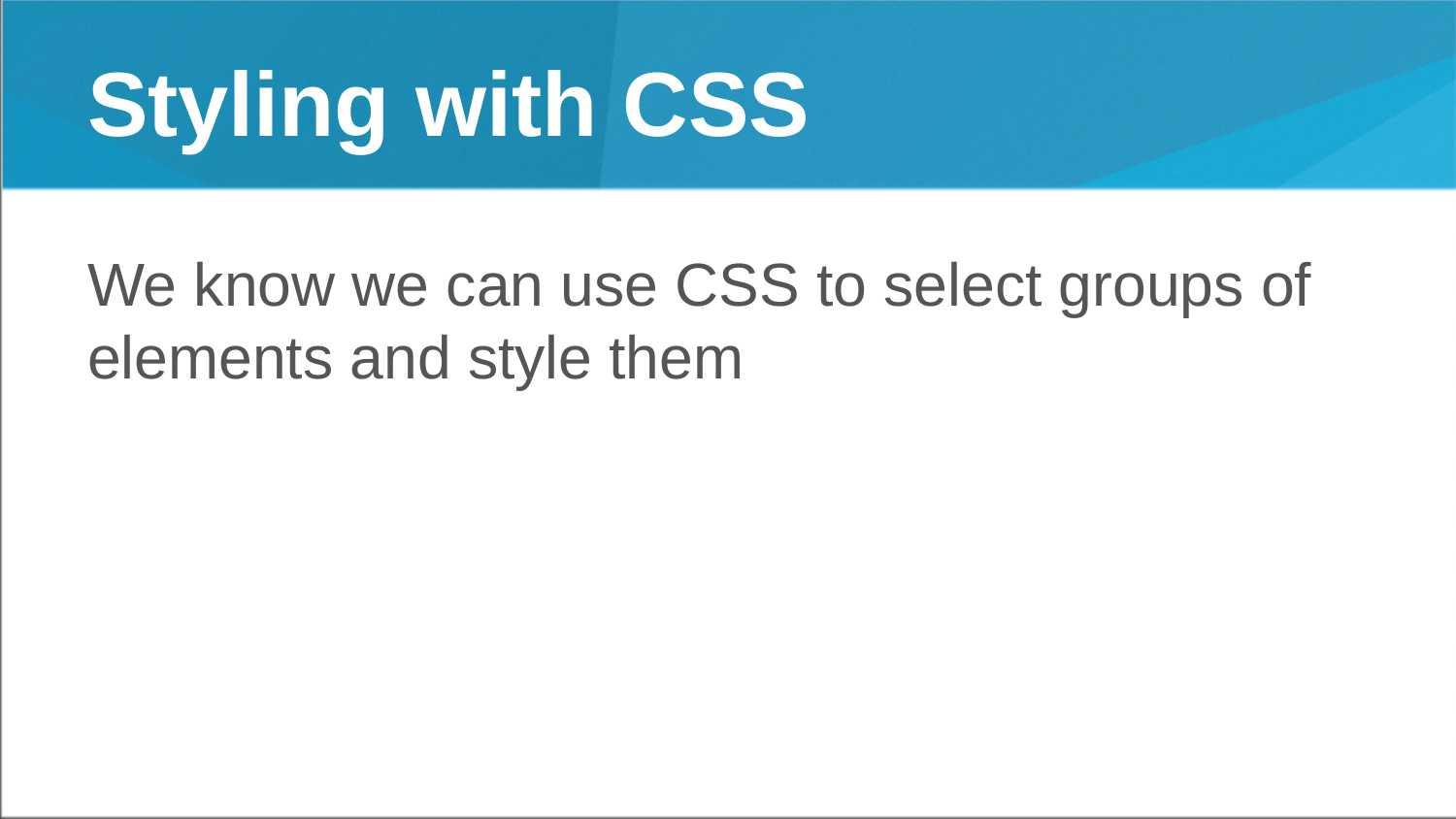

# Styling with CSS
We know we can use CSS to select groups of elements and style them